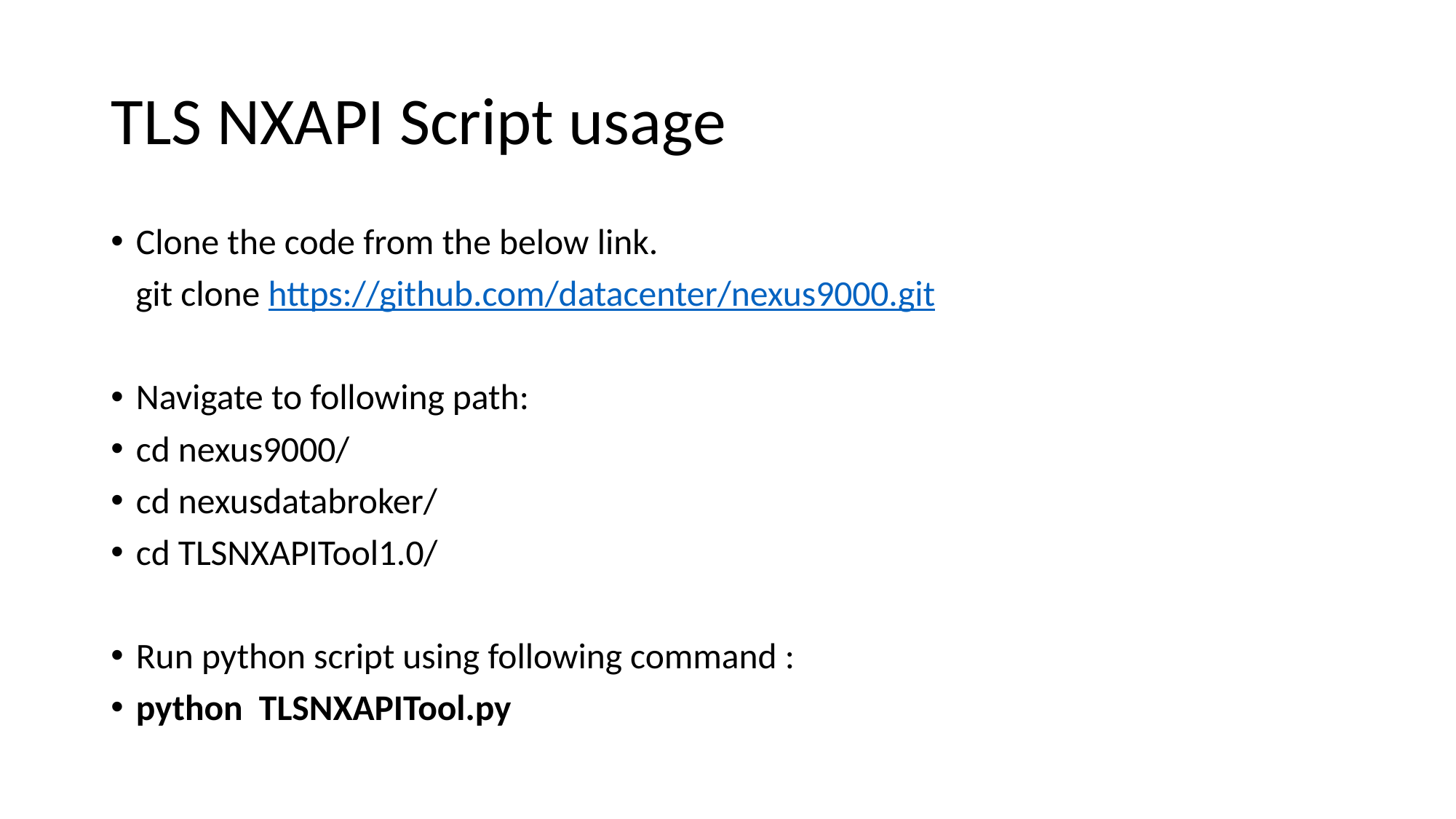

# TLS NXAPI Script usage
Clone the code from the below link.
   git clone https://github.com/datacenter/nexus9000.git

Navigate to following path:
cd nexus9000/
cd nexusdatabroker/
cd TLSNXAPITool1.0/

Run python script using following command :
python  TLSNXAPITool.py